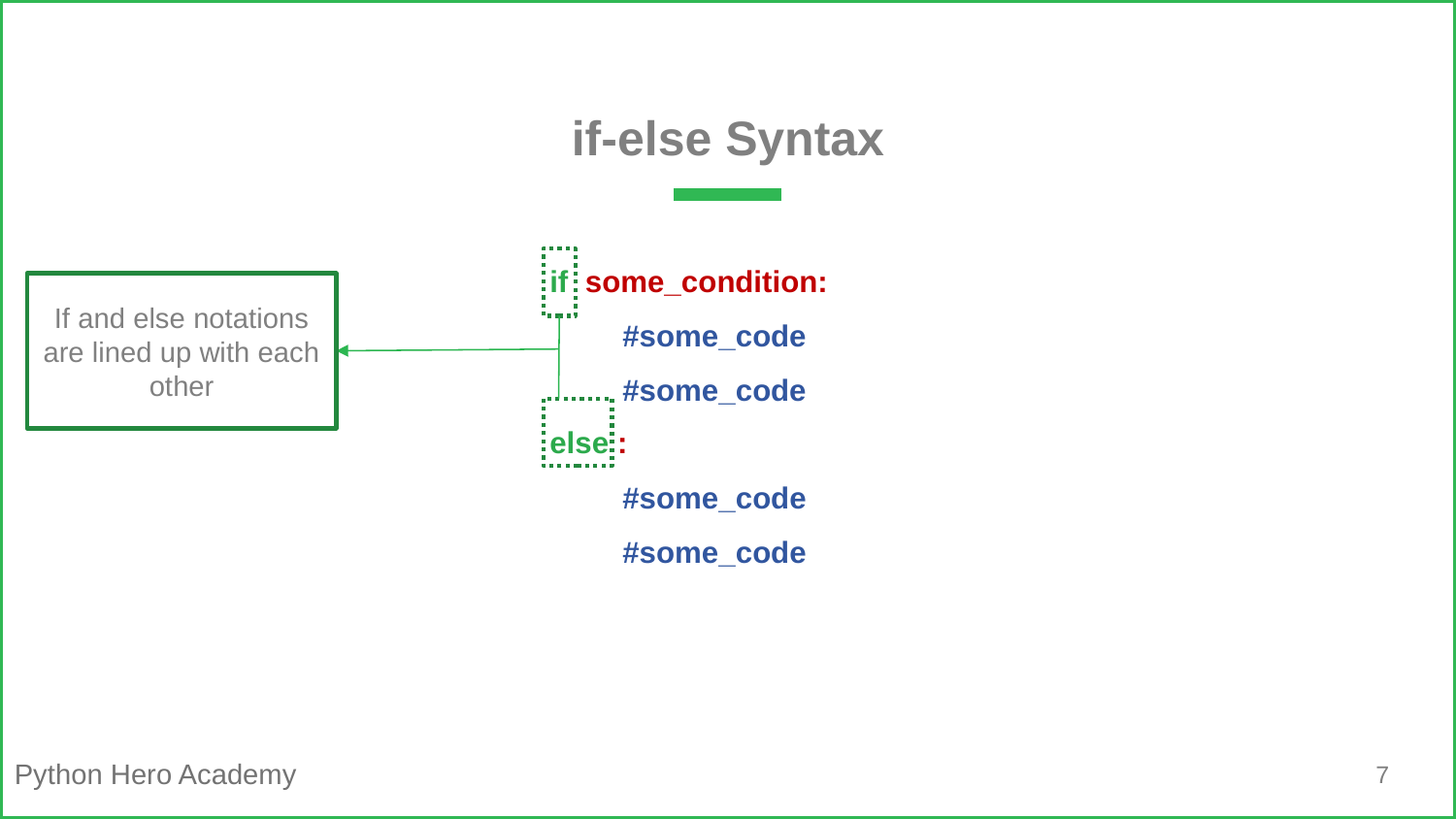

# if-else Syntax
if  some_condition:
#some_code
#some_code

If and else notations are lined up with each other
else :
#some_code
#some_code

7